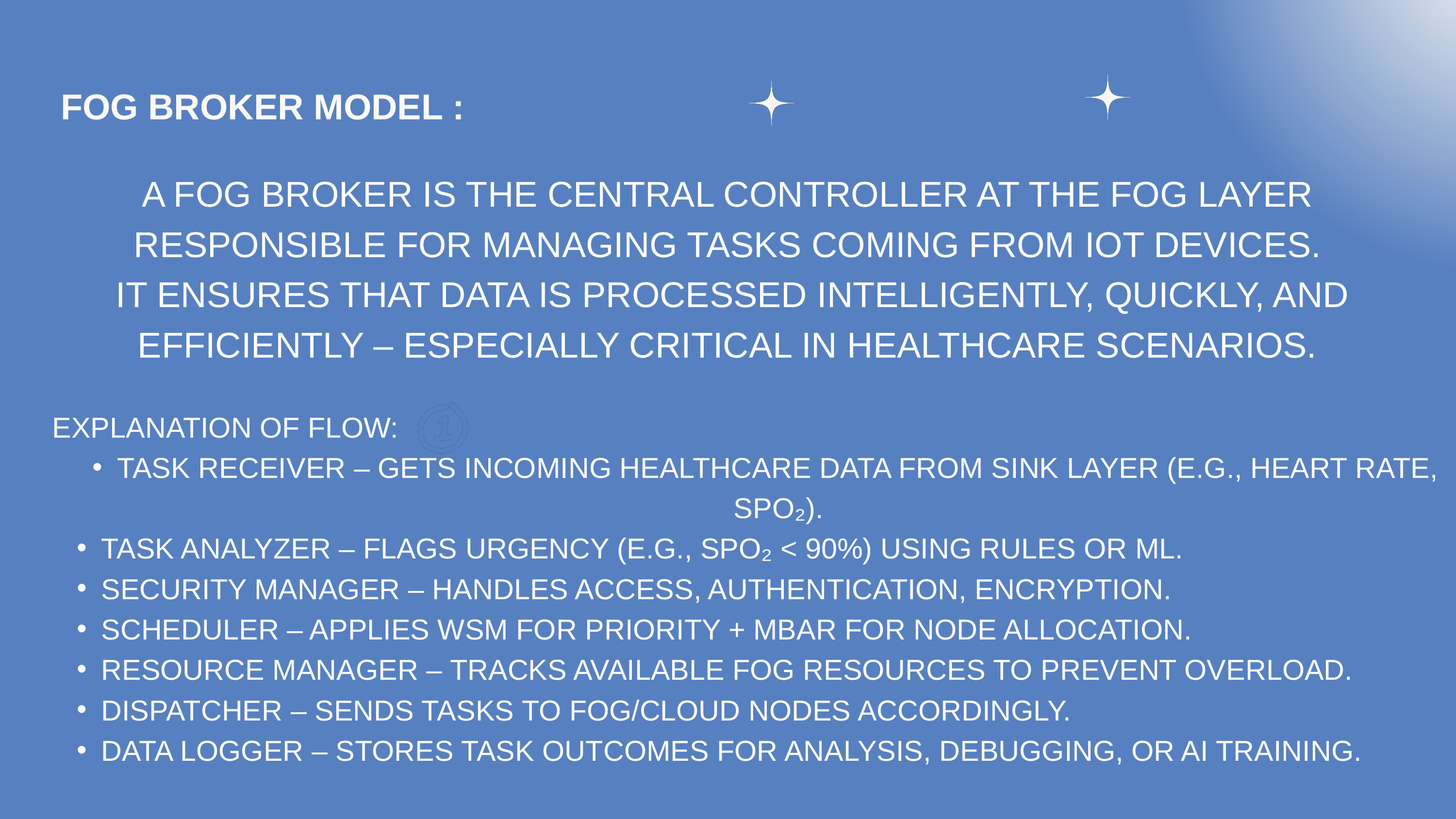

FOG BROKER MODEL :
A FOG BROKER IS THE CENTRAL CONTROLLER AT THE FOG LAYER RESPONSIBLE FOR MANAGING TASKS COMING FROM IOT DEVICES.
 IT ENSURES THAT DATA IS PROCESSED INTELLIGENTLY, QUICKLY, AND EFFICIENTLY – ESPECIALLY CRITICAL IN HEALTHCARE SCENARIOS.

EXPLANATION OF FLOW:
TASK RECEIVER – GETS INCOMING HEALTHCARE DATA FROM SINK LAYER (E.G., HEART RATE, SPO₂).
TASK ANALYZER – FLAGS URGENCY (E.G., SPO₂ < 90%) USING RULES OR ML.
SECURITY MANAGER – HANDLES ACCESS, AUTHENTICATION, ENCRYPTION.
SCHEDULER – APPLIES WSM FOR PRIORITY + MBAR FOR NODE ALLOCATION.
RESOURCE MANAGER – TRACKS AVAILABLE FOG RESOURCES TO PREVENT OVERLOAD.
DISPATCHER – SENDS TASKS TO FOG/CLOUD NODES ACCORDINGLY.
DATA LOGGER – STORES TASK OUTCOMES FOR ANALYSIS, DEBUGGING, OR AI TRAINING.

Write your topic here